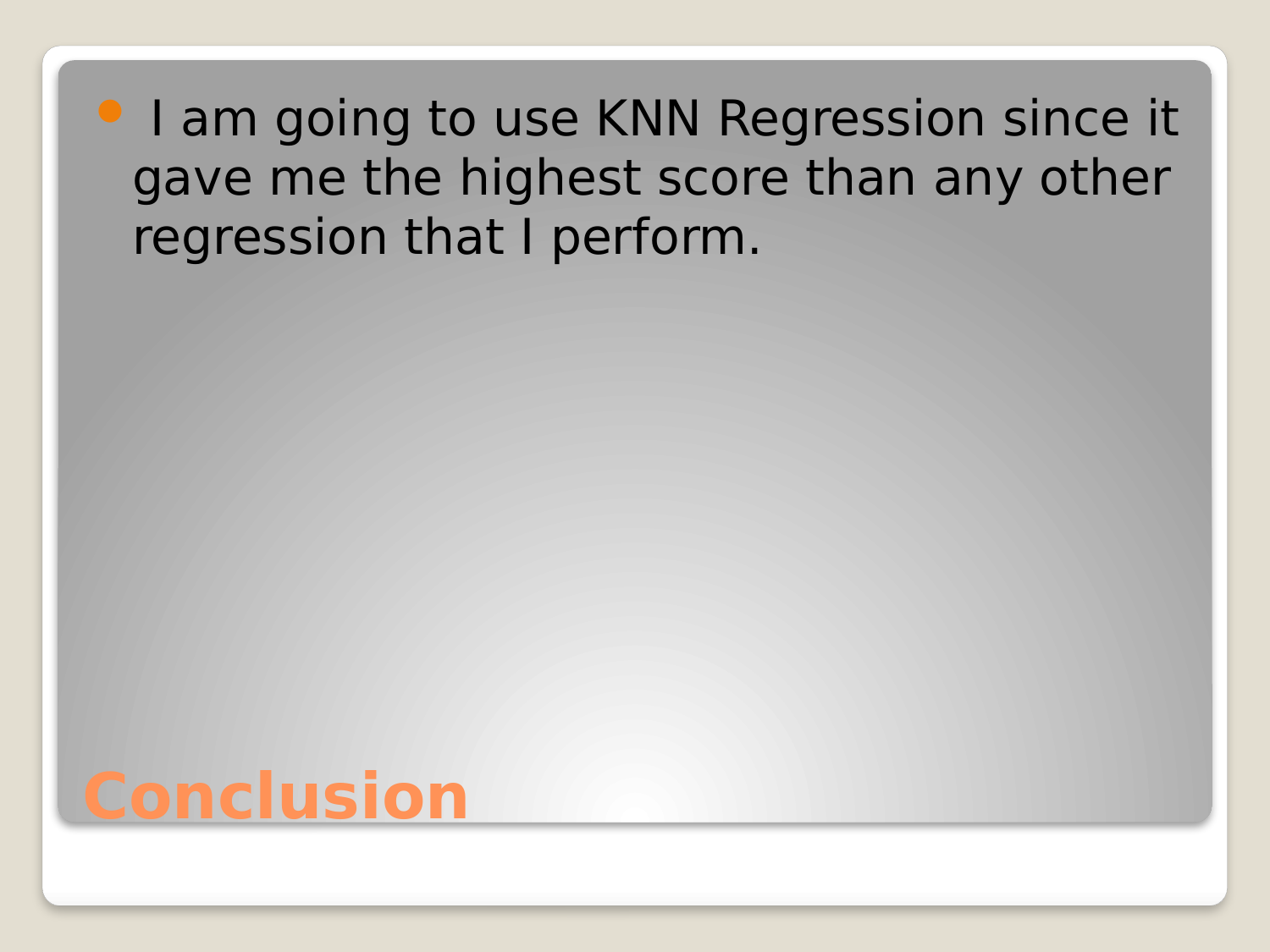

I am going to use KNN Regression since it gave me the highest score than any other regression that I perform.
# Conclusion